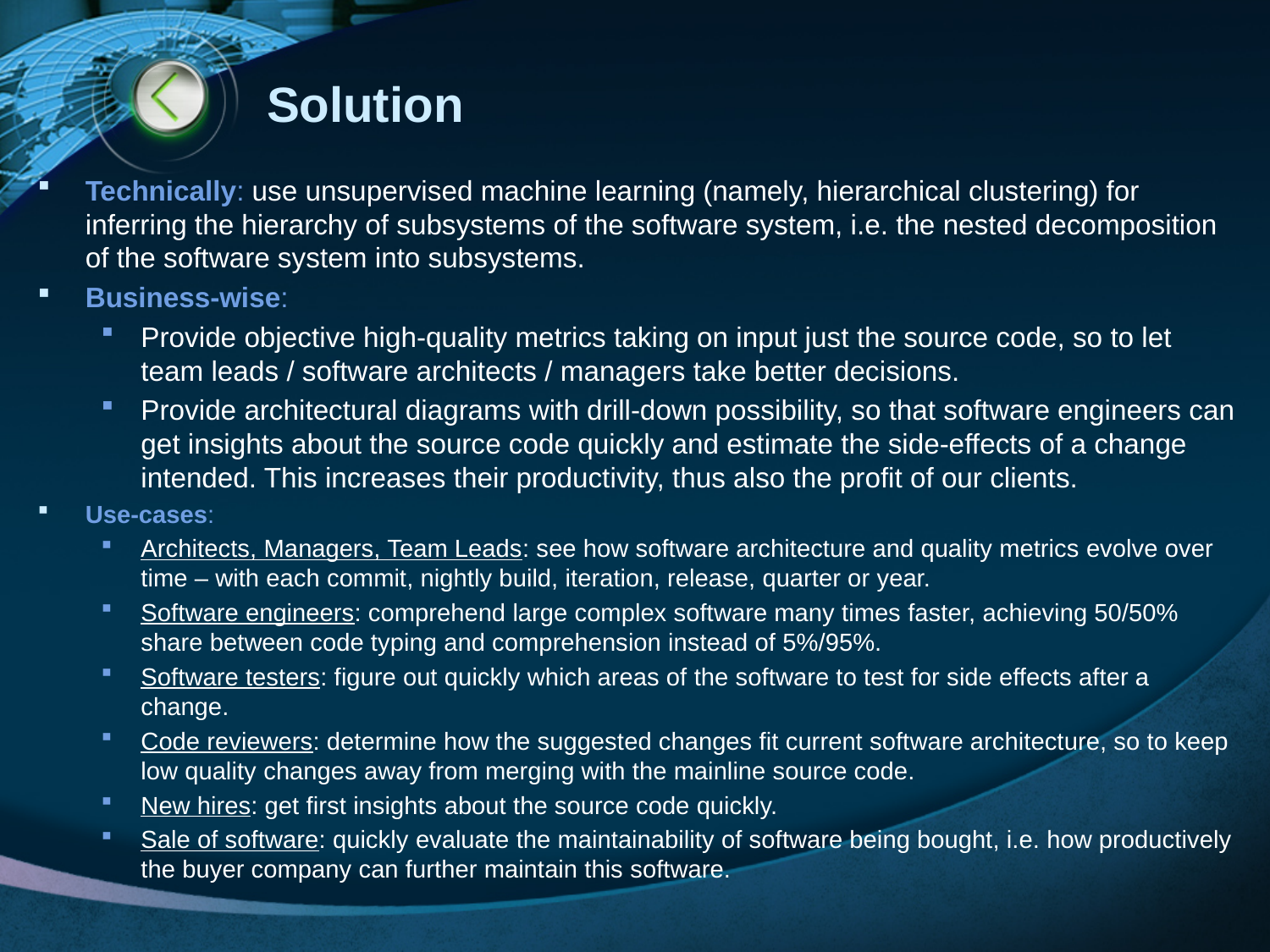

# Solution
Technically: use unsupervised machine learning (namely, hierarchical clustering) for inferring the hierarchy of subsystems of the software system, i.e. the nested decomposition of the software system into subsystems.
Business-wise:
Provide objective high-quality metrics taking on input just the source code, so to let team leads / software architects / managers take better decisions.
Provide architectural diagrams with drill-down possibility, so that software engineers can get insights about the source code quickly and estimate the side-effects of a change intended. This increases their productivity, thus also the profit of our clients.
Use-cases:
Architects, Managers, Team Leads: see how software architecture and quality metrics evolve over time – with each commit, nightly build, iteration, release, quarter or year.
Software engineers: comprehend large complex software many times faster, achieving 50/50% share between code typing and comprehension instead of 5%/95%.
Software testers: figure out quickly which areas of the software to test for side effects after a change.
Code reviewers: determine how the suggested changes fit current software architecture, so to keep low quality changes away from merging with the mainline source code.
New hires: get first insights about the source code quickly.
Sale of software: quickly evaluate the maintainability of software being bought, i.e. how productively the buyer company can further maintain this software.